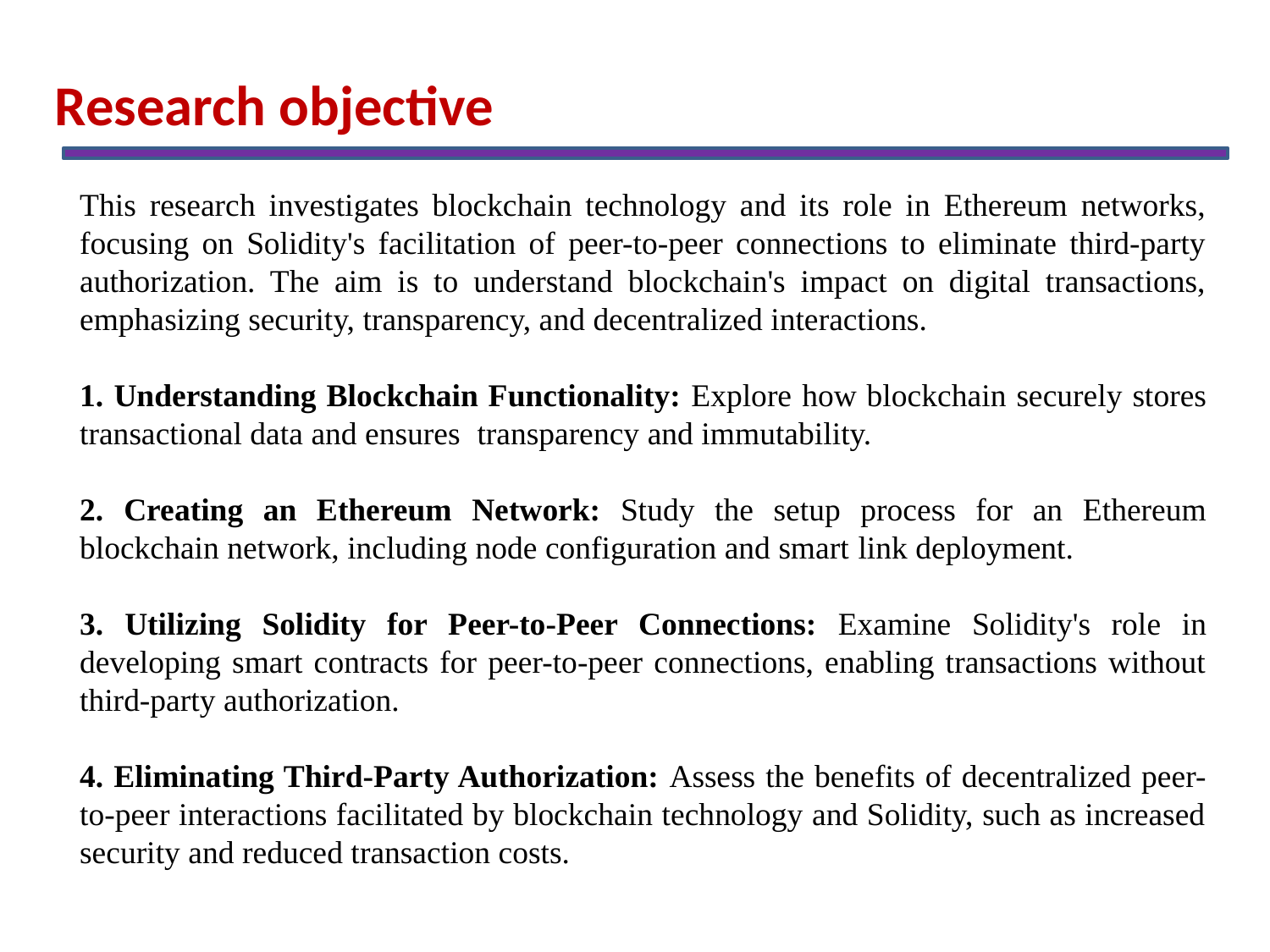

Research objective

This research investigates blockchain technology and its role in Ethereum networks, focusing on Solidity's facilitation of peer-to-peer connections to eliminate third-party authorization. The aim is to understand blockchain's impact on digital transactions, emphasizing security, transparency, and decentralized interactions.

1. Understanding Blockchain Functionality: Explore how blockchain securely stores transactional data and ensures  transparency and immutability.

2. Creating an Ethereum Network: Study the setup process for an Ethereum blockchain network, including node configuration and smart link deployment.

3. Utilizing Solidity for Peer-to-Peer Connections: Examine Solidity's role in developing smart contracts for peer-to-peer connections, enabling transactions without third-party authorization.

4. Eliminating Third-Party Authorization: Assess the benefits of decentralized peer-to-peer interactions facilitated by blockchain technology and Solidity, such as increased security and reduced transaction costs.